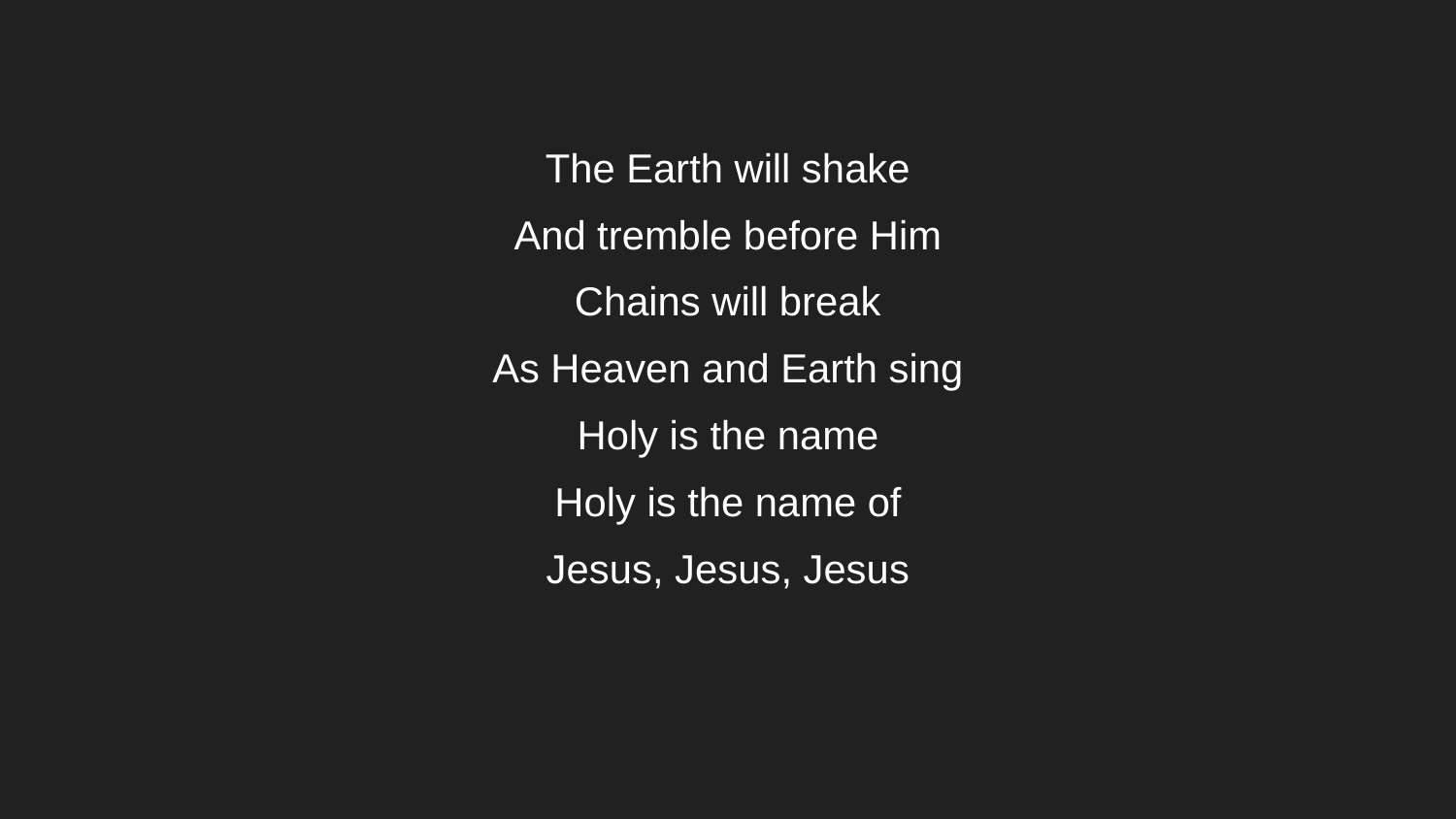

The Earth will shake
And tremble before Him
Chains will break
As Heaven and Earth sing
Holy is the name
Holy is the name of
Jesus, Jesus, Jesus